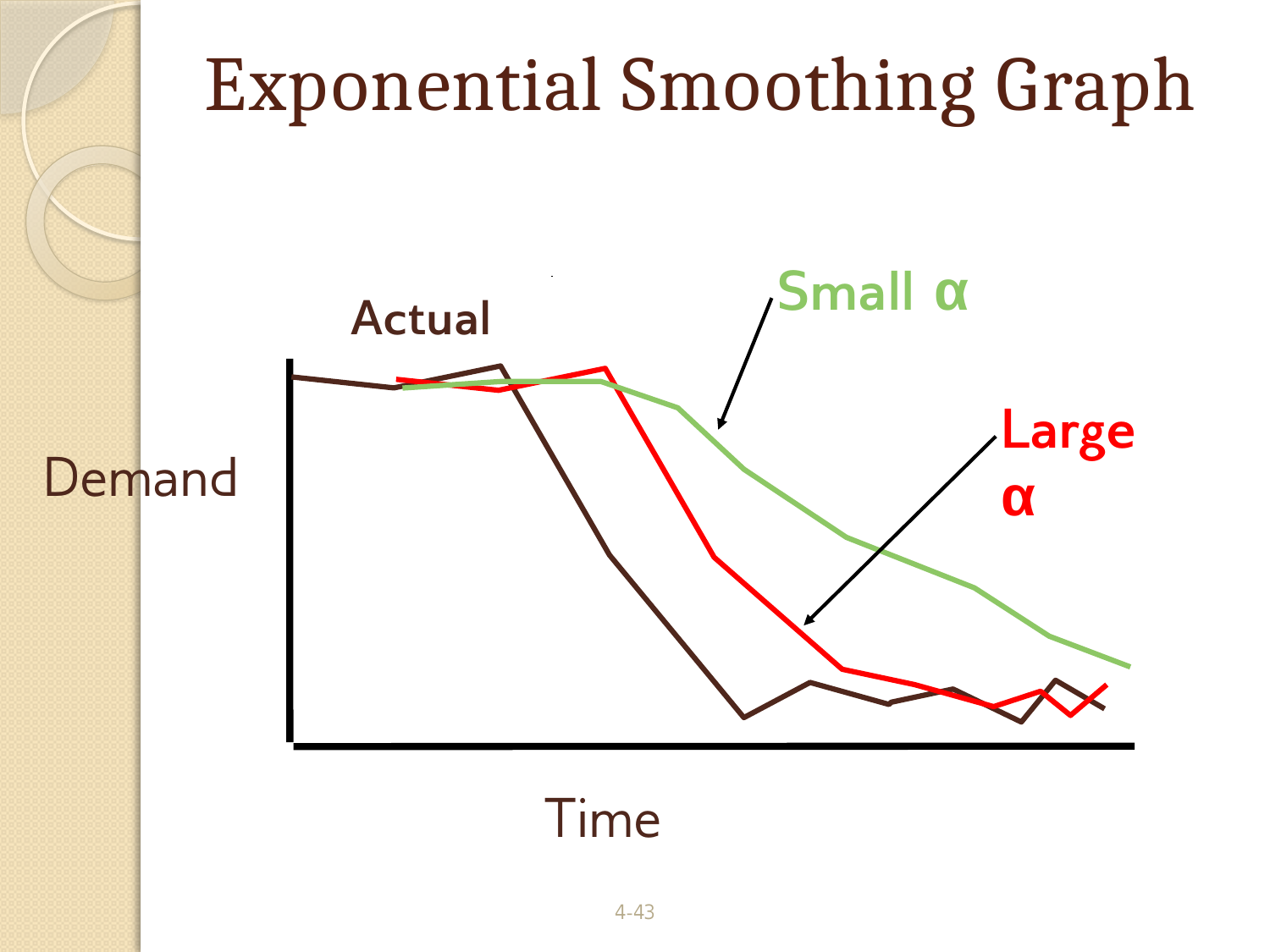

# Exponential Smoothing Graph
Small α
Actual

Large α
Demand

Time
4-43